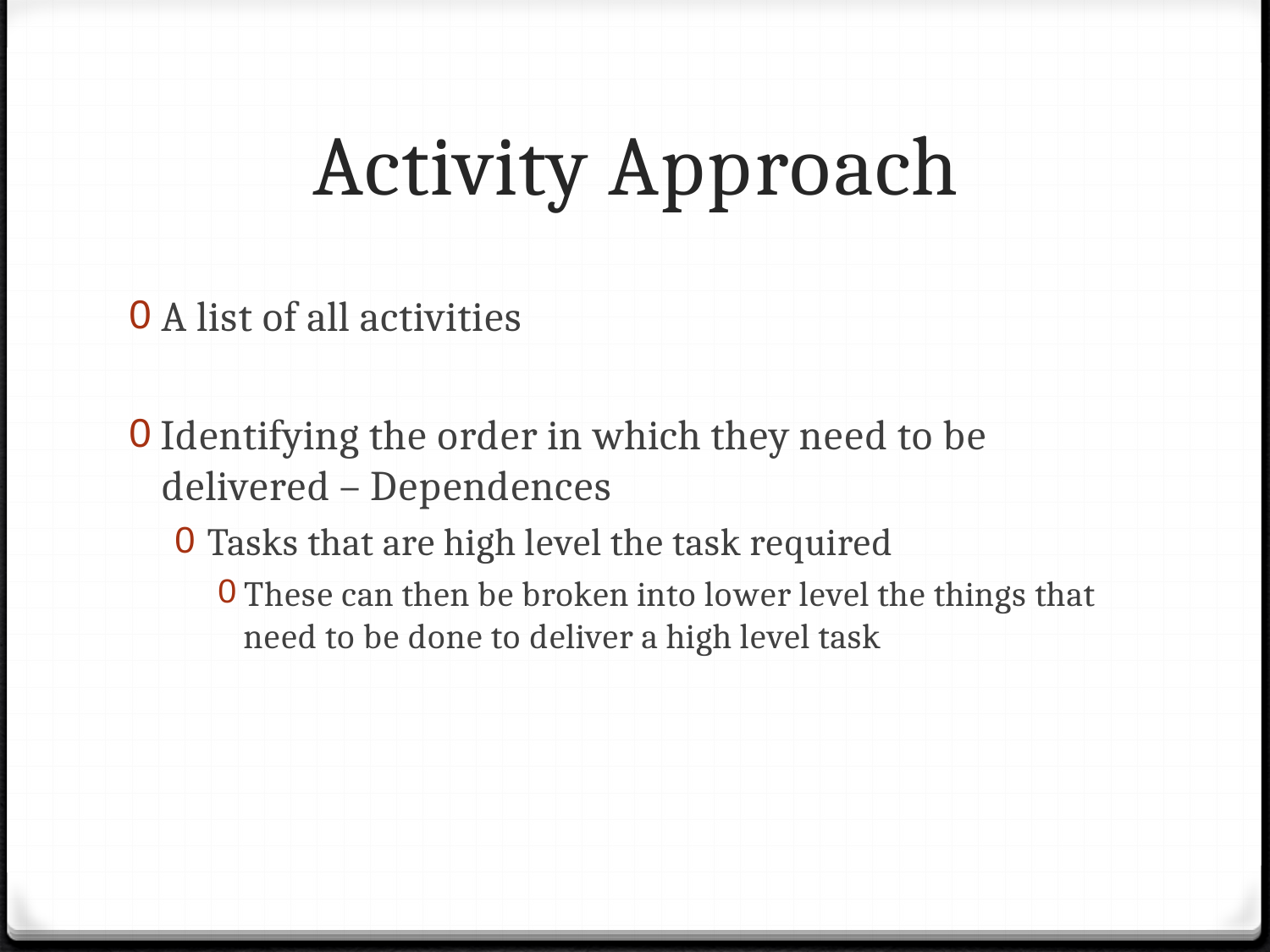

# Activity Approach
A list of all activities

Identifying the order in which they need to be delivered – Dependences
Tasks that are high level the task required
These can then be broken into lower level the things that need to be done to deliver a high level task